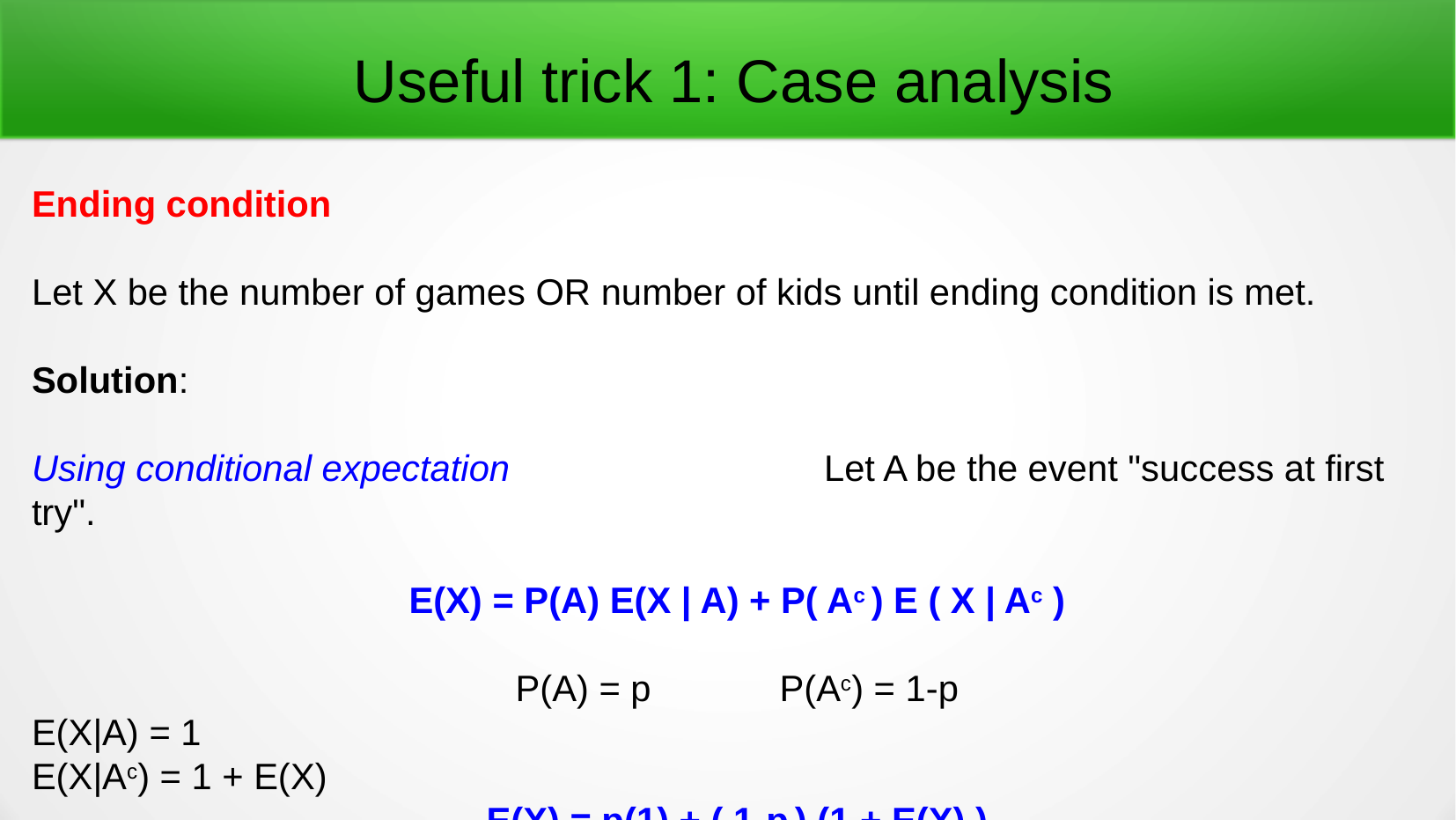

Useful trick 1: Case analysis
Ending condition

Let X be the number of games OR number of kids until ending condition is met.

Solution:

Using conditional expectation			Let A be the event "success at first try".

E(X) = P(A) E(X | A) + P( Ac ) E ( X | Ac )

P(A) = p	P(Ac) = 1-p
E(X|A) = 1
E(X|Ac) = 1 + E(X)
E(X) = p(1) + ( 1-p ) (1 + E(X) )